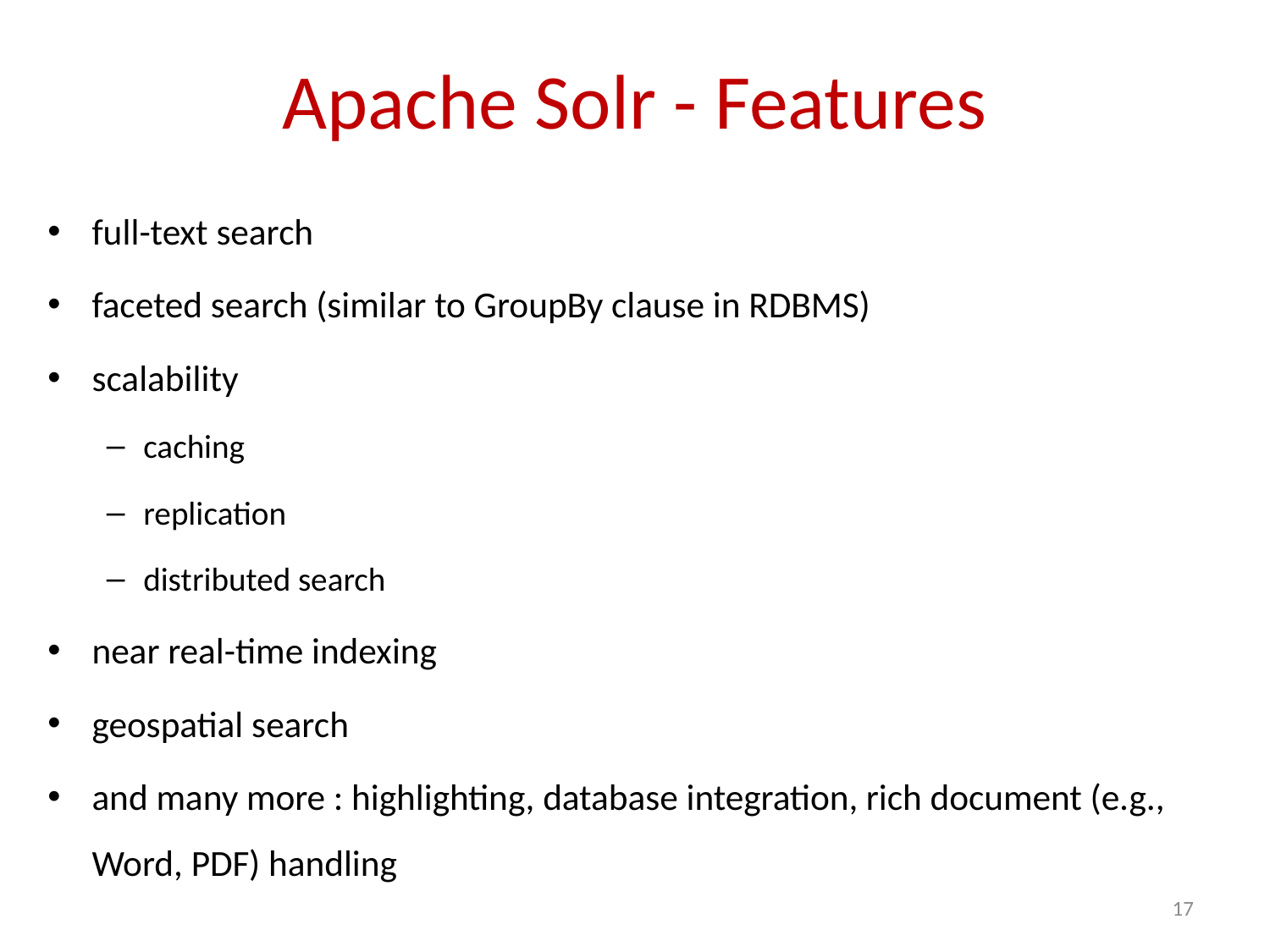

# Apache Solr - Features
full-text search
faceted search (similar to GroupBy clause in RDBMS)
scalability
caching
replication
distributed search
near real-time indexing
geospatial search
and many more : highlighting, database integration, rich document (e.g., Word, PDF) handling

17